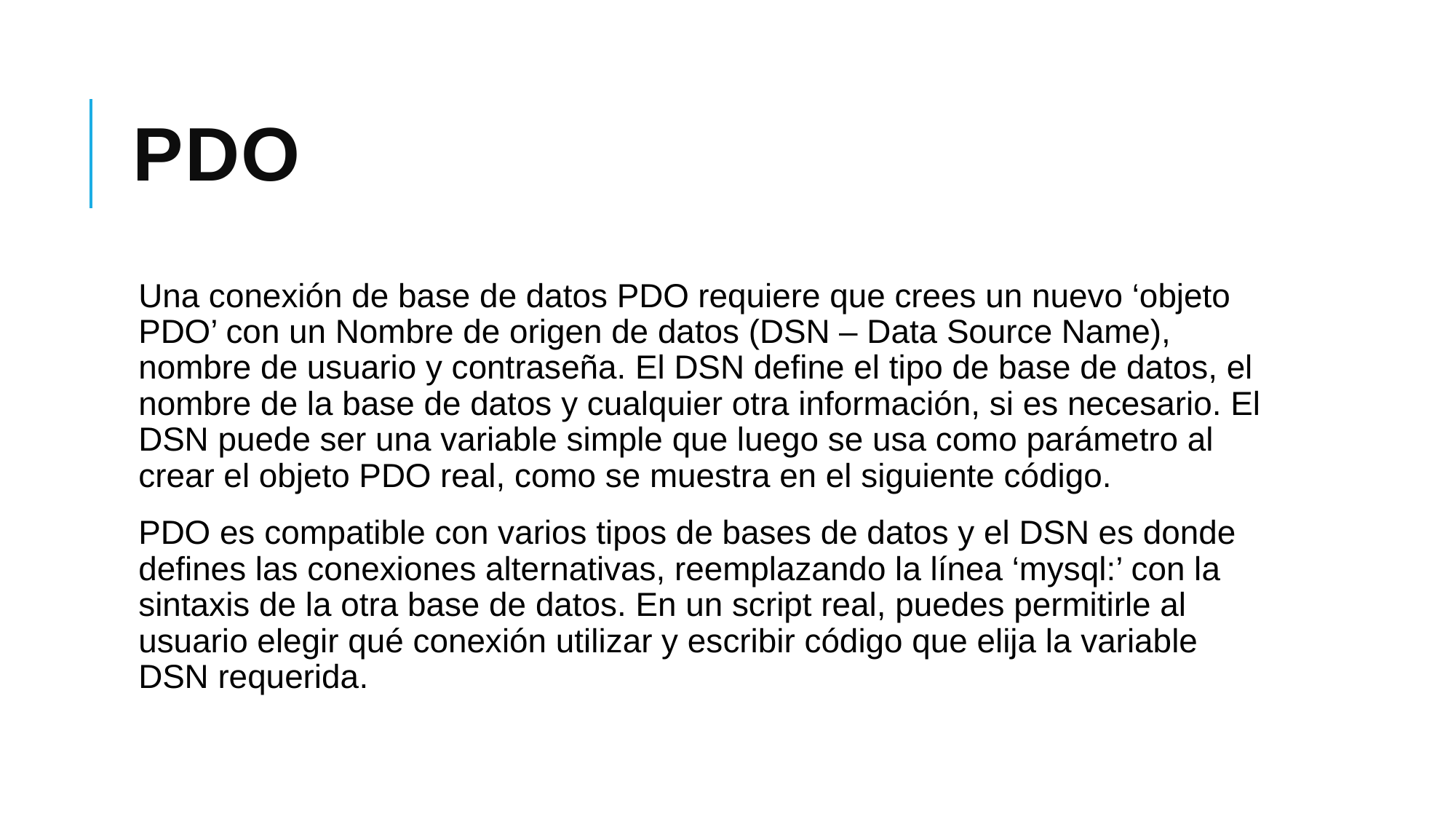

# PDO
Una conexión de base de datos PDO requiere que crees un nuevo ‘objeto PDO’ con un Nombre de origen de datos (DSN – Data Source Name), nombre de usuario y contraseña. El DSN define el tipo de base de datos, el nombre de la base de datos y cualquier otra información, si es necesario. El DSN puede ser una variable simple que luego se usa como parámetro al crear el objeto PDO real, como se muestra en el siguiente código.
PDO es compatible con varios tipos de bases de datos y el DSN es donde defines las conexiones alternativas, reemplazando la línea ‘mysql:’ con la sintaxis de la otra base de datos. En un script real, puedes permitirle al usuario elegir qué conexión utilizar y escribir código que elija la variable DSN requerida.